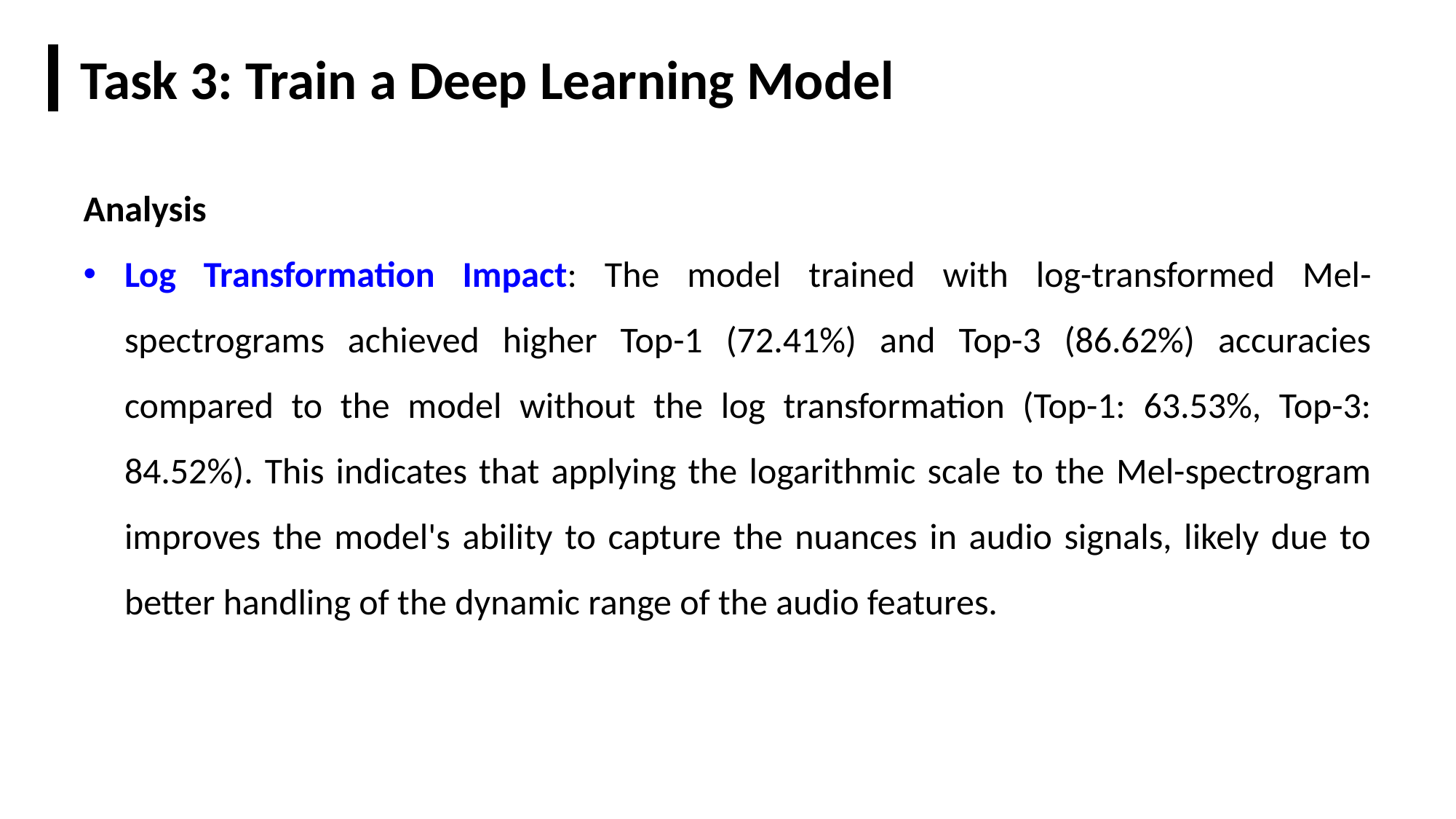

Task 3: Train a Deep Learning Model

Analysis
Log Transformation Impact: The model trained with log-transformed Mel-spectrograms achieved higher Top-1 (72.41%) and Top-3 (86.62%) accuracies compared to the model without the log transformation (Top-1: 63.53%, Top-3: 84.52%). This indicates that applying the logarithmic scale to the Mel-spectrogram improves the model's ability to capture the nuances in audio signals, likely due to better handling of the dynamic range of the audio features.